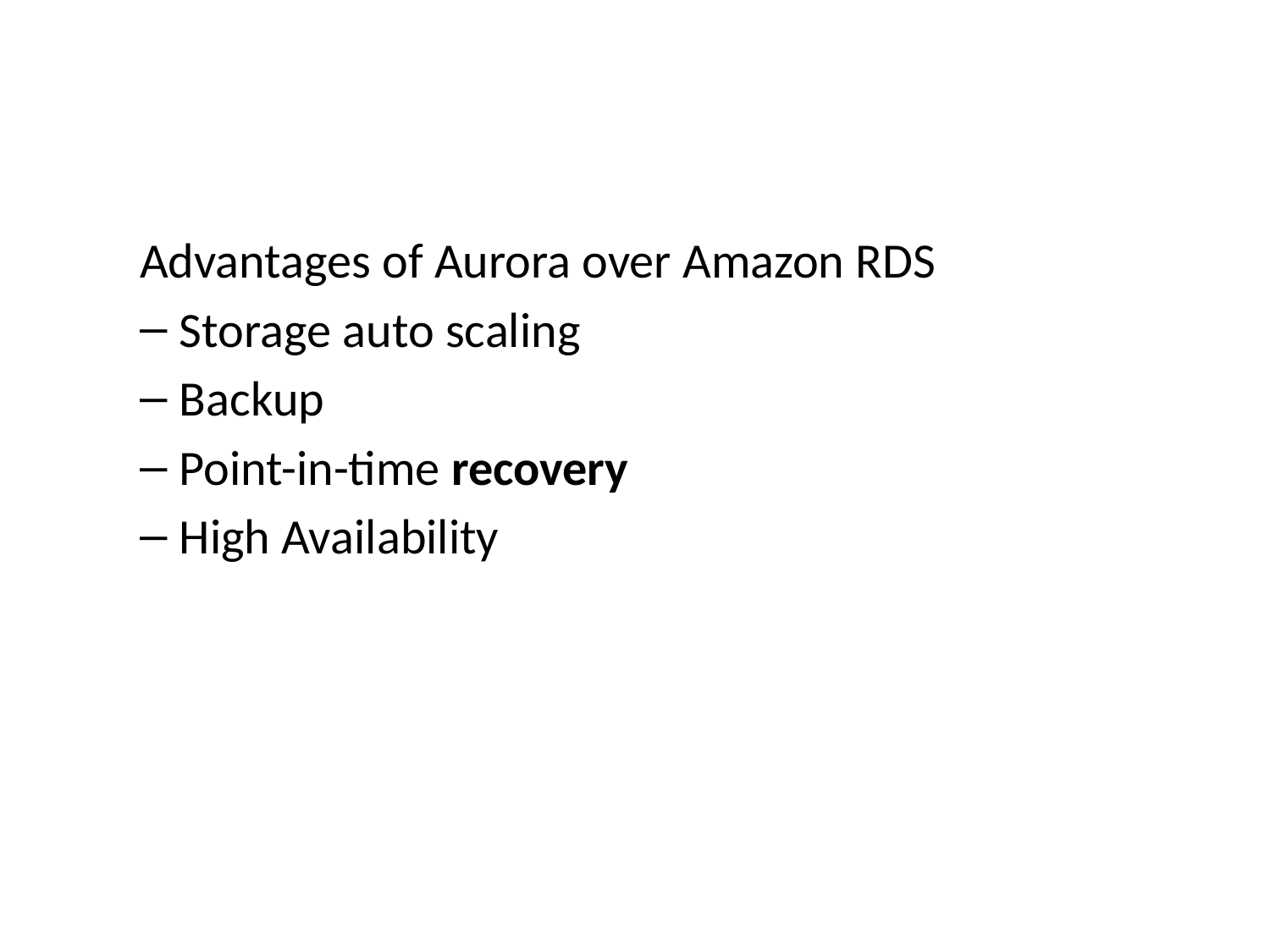

#
Advantages of Aurora over Amazon RDS
Storage auto scaling
Backup
Point-in-time recovery
High Availability